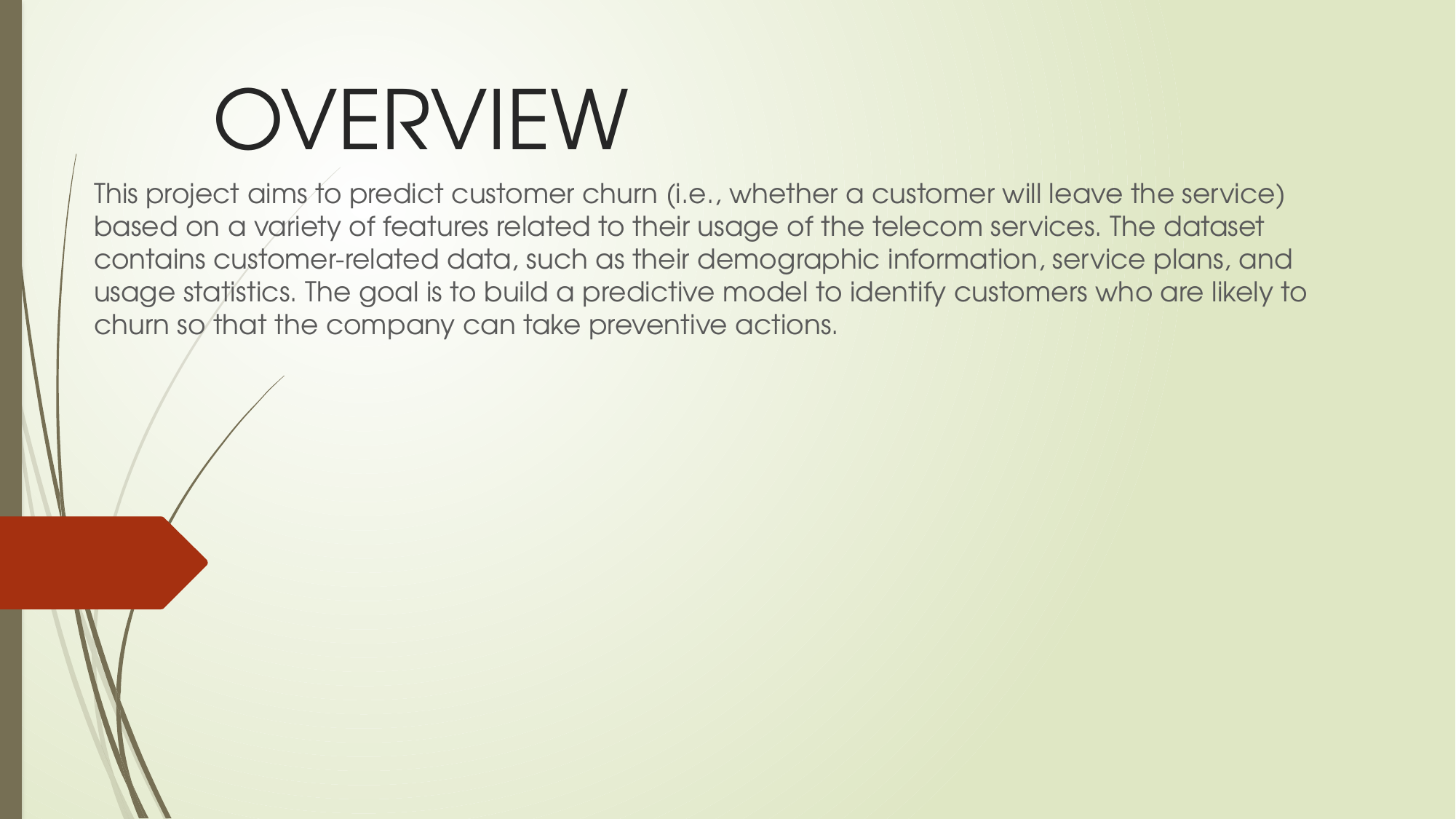

# OVERVIEW
This project aims to predict customer churn (i.e., whether a customer will leave the service) based on a variety of features related to their usage of the telecom services. The dataset contains customer-related data, such as their demographic information, service plans, and usage statistics. The goal is to build a predictive model to identify customers who are likely to churn so that the company can take preventive actions.